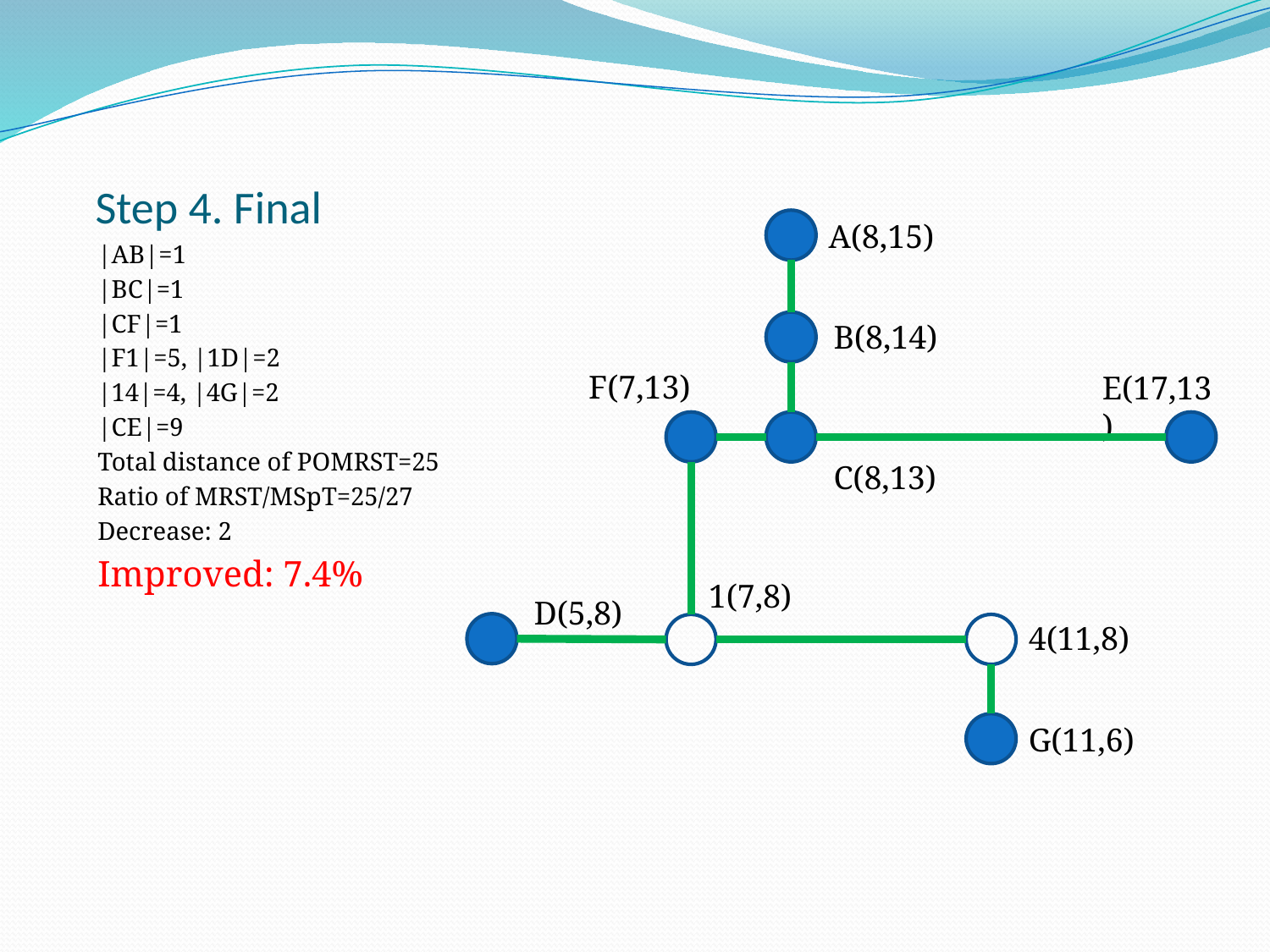

# Step 4. Final

A(8,15)
B(8,14)

F(7,13)
E(17,13)

C(8,13)
D(5,8)

G(11,6)
1(7,8)
4(11,8)

|AB|=1
|BC|=1
|CF|=1
|F1|=5, |1D|=2
|14|=4, |4G|=2
|CE|=9
Total distance of POMRST=25
Ratio of MRST/MSpT=25/27
Decrease: 2
Improved: 7.4%